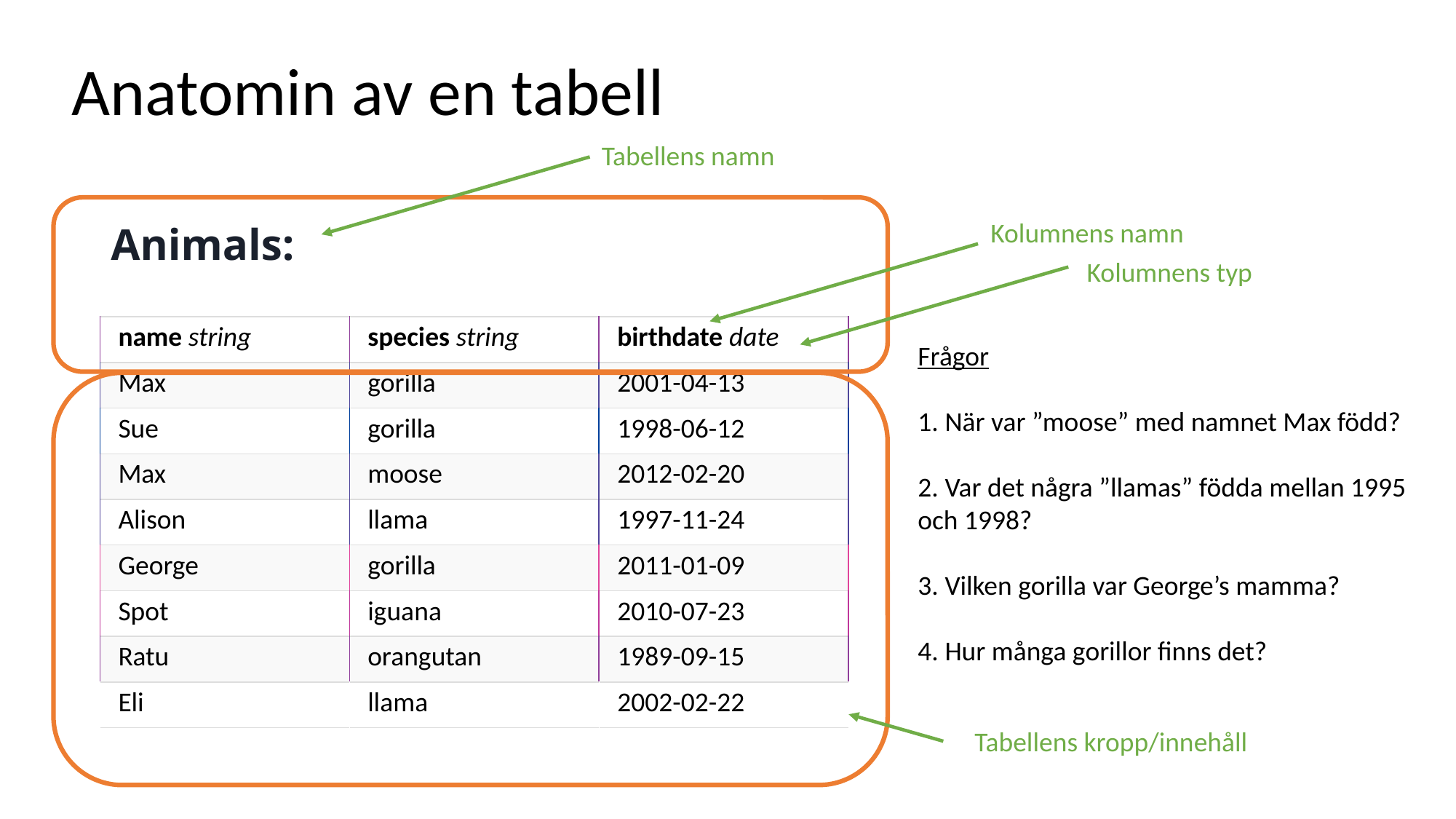

# Anatomin av en tabell
Tabellens namn

Kolumnens namn
Animals:

Kolumnens typ
| name string | species string | birthdate date |
| --- | --- | --- |
| Max | gorilla | 2001-04-13 |
| Sue | gorilla | 1998-06-12 |
| Max | moose | 2012-02-20 |
| Alison | llama | 1997-11-24 |
| George | gorilla | 2011-01-09 |
| Spot | iguana | 2010-07-23 |
| Ratu | orangutan | 1989-09-15 |
| Eli | llama | 2002-02-22 |
Frågor
1. När var ”moose” med namnet Max född?
2. Var det några ”llamas” födda mellan 1995
och 1998?
3. Vilken gorilla var George’s mamma?
4. Hur många gorillor finns det?

Tabellens kropp/innehåll